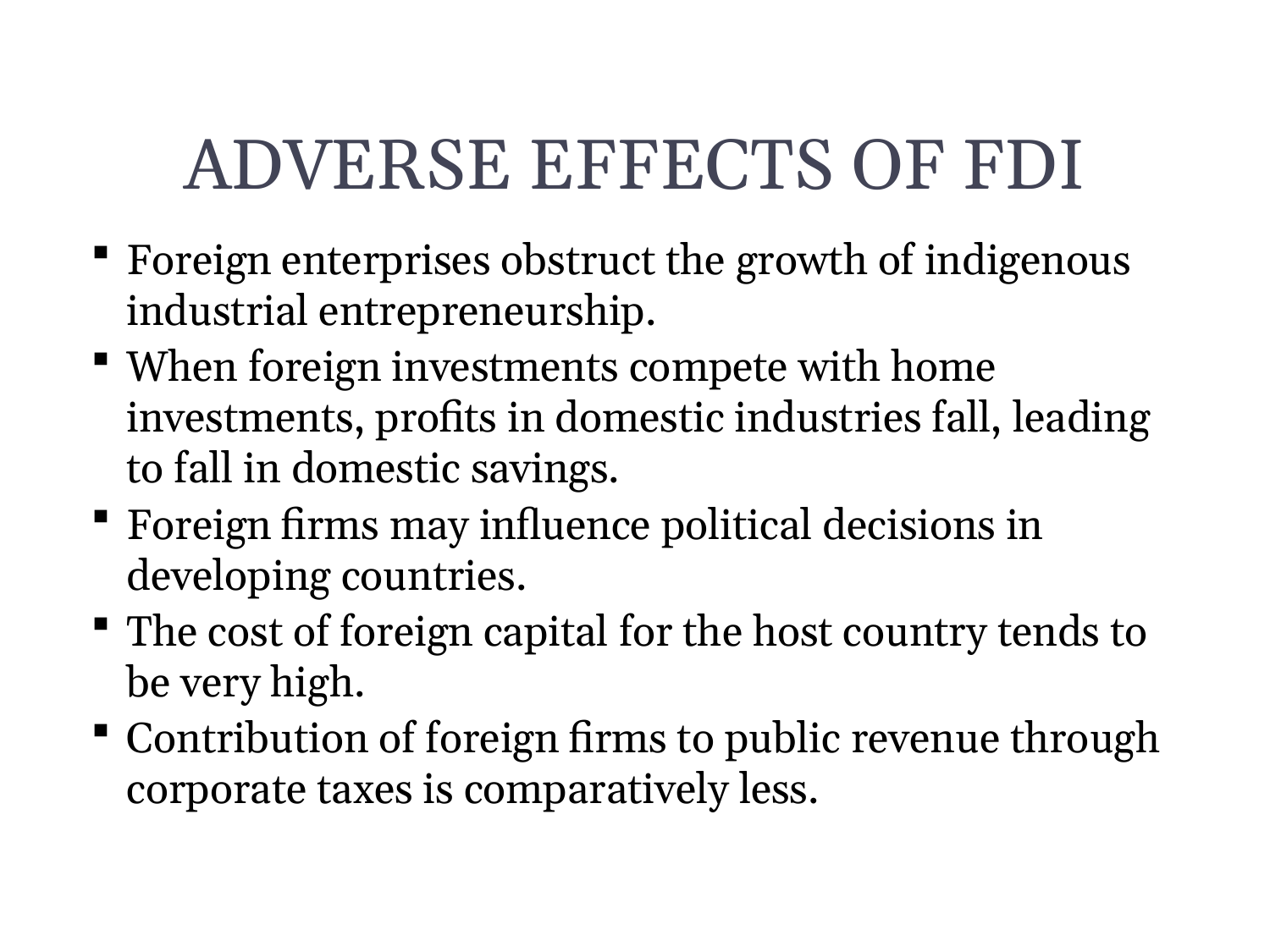

# ADVERSE EFFECTS OF FDI
Foreign enterprises obstruct the growth of indigenous industrial entrepreneurship.
When foreign investments compete with home investments, profits in domestic industries fall, leading to fall in domestic savings.
Foreign firms may influence political decisions in developing countries.
The cost of foreign capital for the host country tends to be very high.
Contribution of foreign firms to public revenue through corporate taxes is comparatively less.